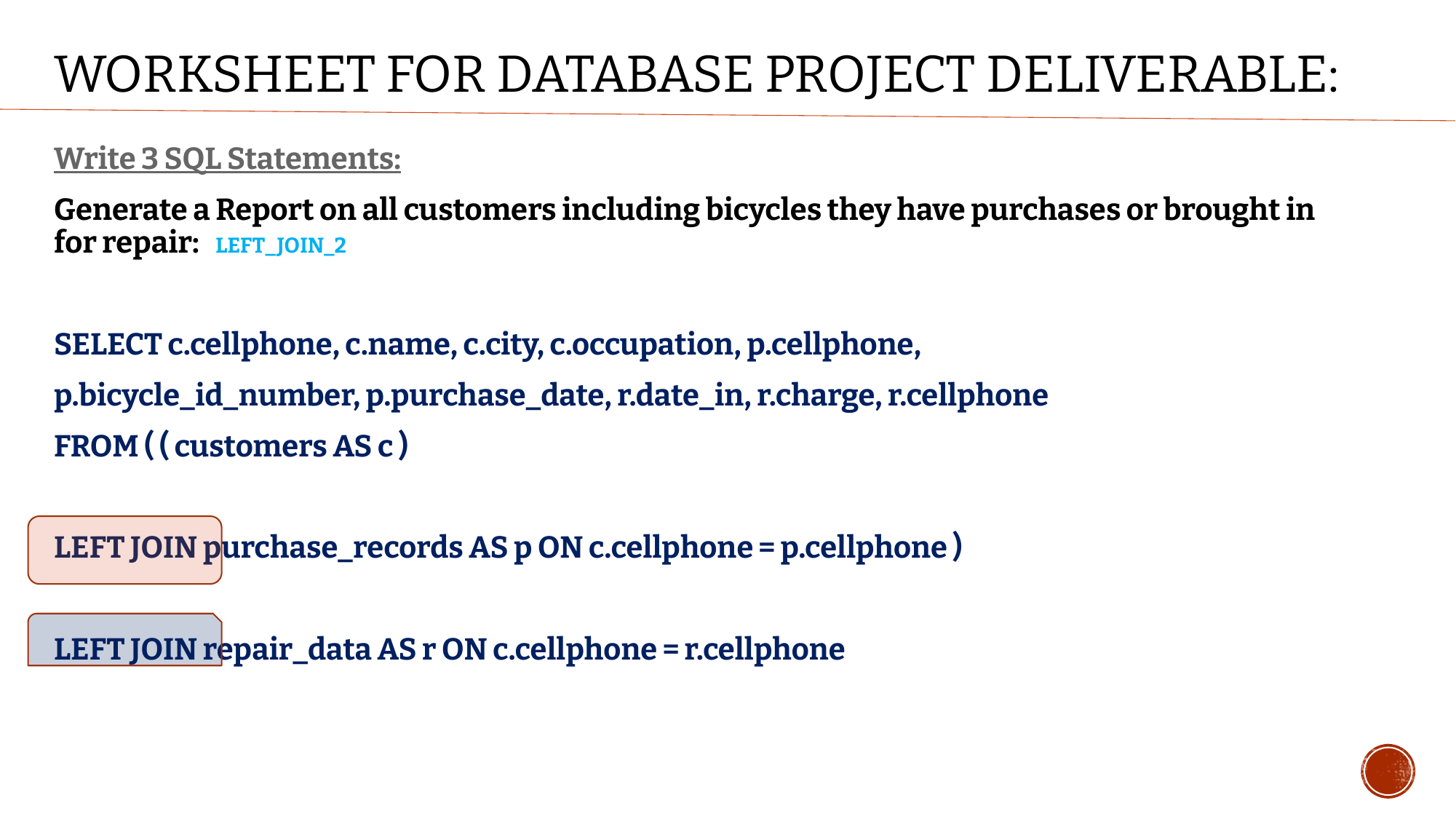

# WORKSHEET FOR DATABASE PROJECT DELIVERABLE:
Write 3 SQL Statements:
Generate a Report on all customers including bicycles they have purchases or brought in for repair:   LEFT_JOIN_2

SELECT c.cellphone, c.name, c.city, c.occupation, p.cellphone,
p.bicycle_id_number, p.purchase_date, r.date_in, r.charge, r.cellphone
FROM ( ( customers AS c )

LEFT JOIN purchase_records AS p ON c.cellphone = p.cellphone )

LEFT JOIN repair_data AS r ON c.cellphone = r.cellphone